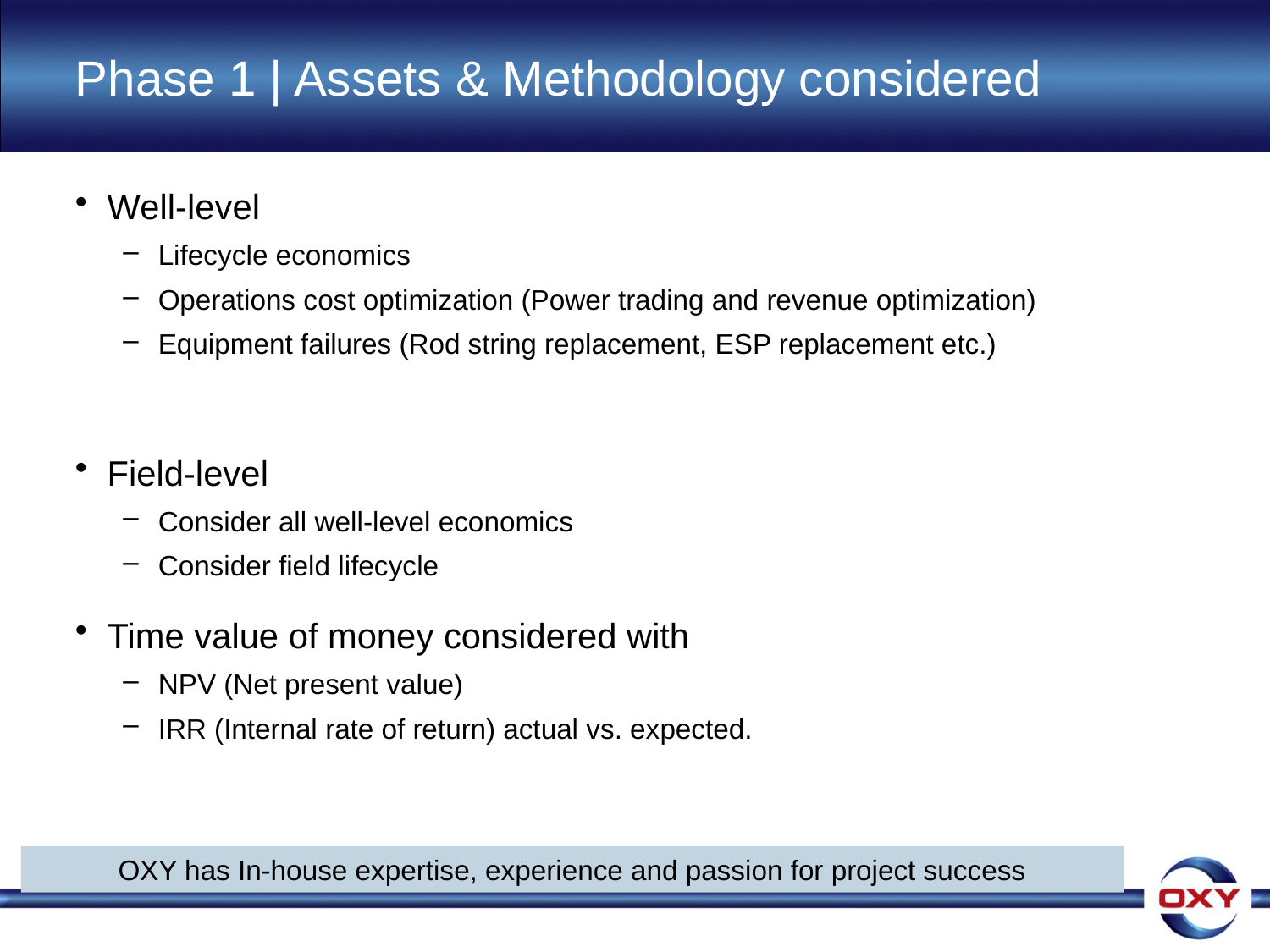

# Phase 1 | Assets & Methodology considered
Well-level
Lifecycle economics
Operations cost optimization (Power trading and revenue optimization)
Equipment failures (Rod string replacement, ESP replacement etc.)

Field-level
Consider all well-level economics
Consider field lifecycle
Time value of money considered with
NPV (Net present value)
IRR (Internal rate of return) actual vs. expected.

OXY has In-house expertise, experience and passion for project success